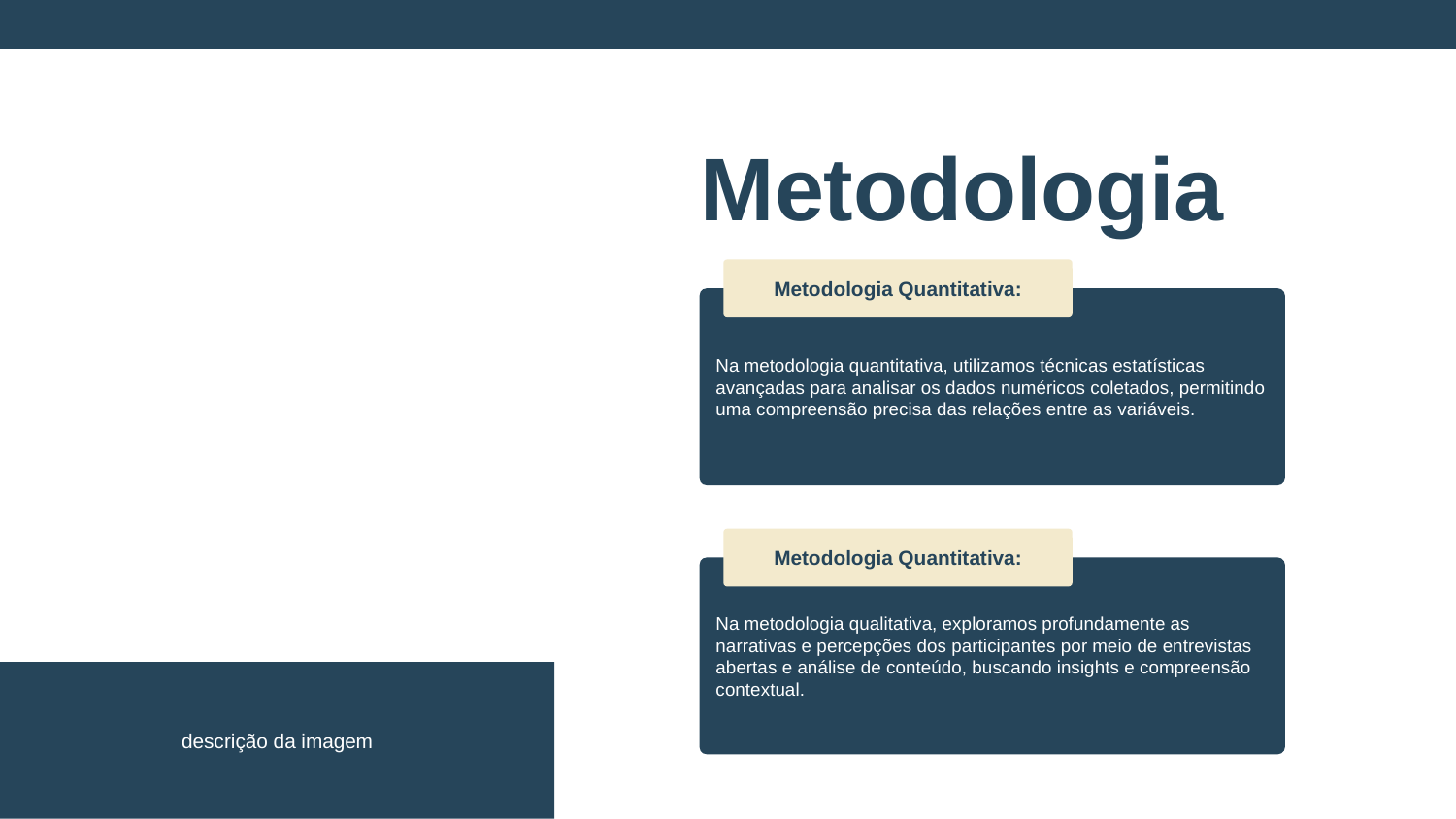

Metodologia
Metodologia Quantitativa:
Na metodologia quantitativa, utilizamos técnicas estatísticas avançadas para analisar os dados numéricos coletados, permitindo uma compreensão precisa das relações entre as variáveis.
Metodologia Quantitativa:
Na metodologia qualitativa, exploramos profundamente as narrativas e percepções dos participantes por meio de entrevistas abertas e análise de conteúdo, buscando insights e compreensão contextual.
descrição da imagem